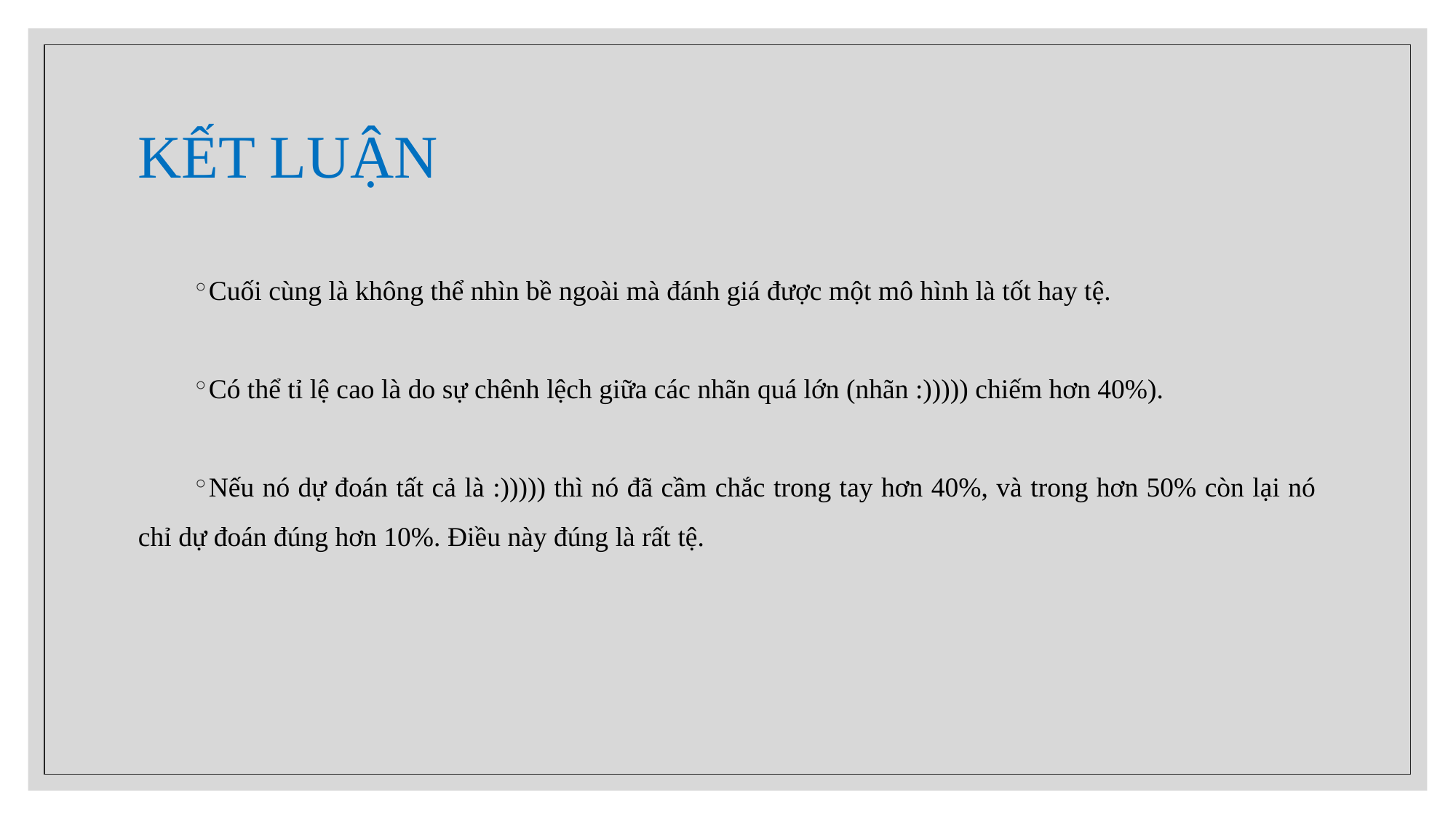

# KẾT LUẬN
Cuối cùng là không thể nhìn bề ngoài mà đánh giá được một mô hình là tốt hay tệ.

Có thể tỉ lệ cao là do sự chênh lệch giữa các nhãn quá lớn (nhãn :))))) chiếm hơn 40%).

Nếu nó dự đoán tất cả là :))))) thì nó đã cầm chắc trong tay hơn 40%, và trong hơn 50% còn lại nó chỉ dự đoán đúng hơn 10%. Điều này đúng là rất tệ.